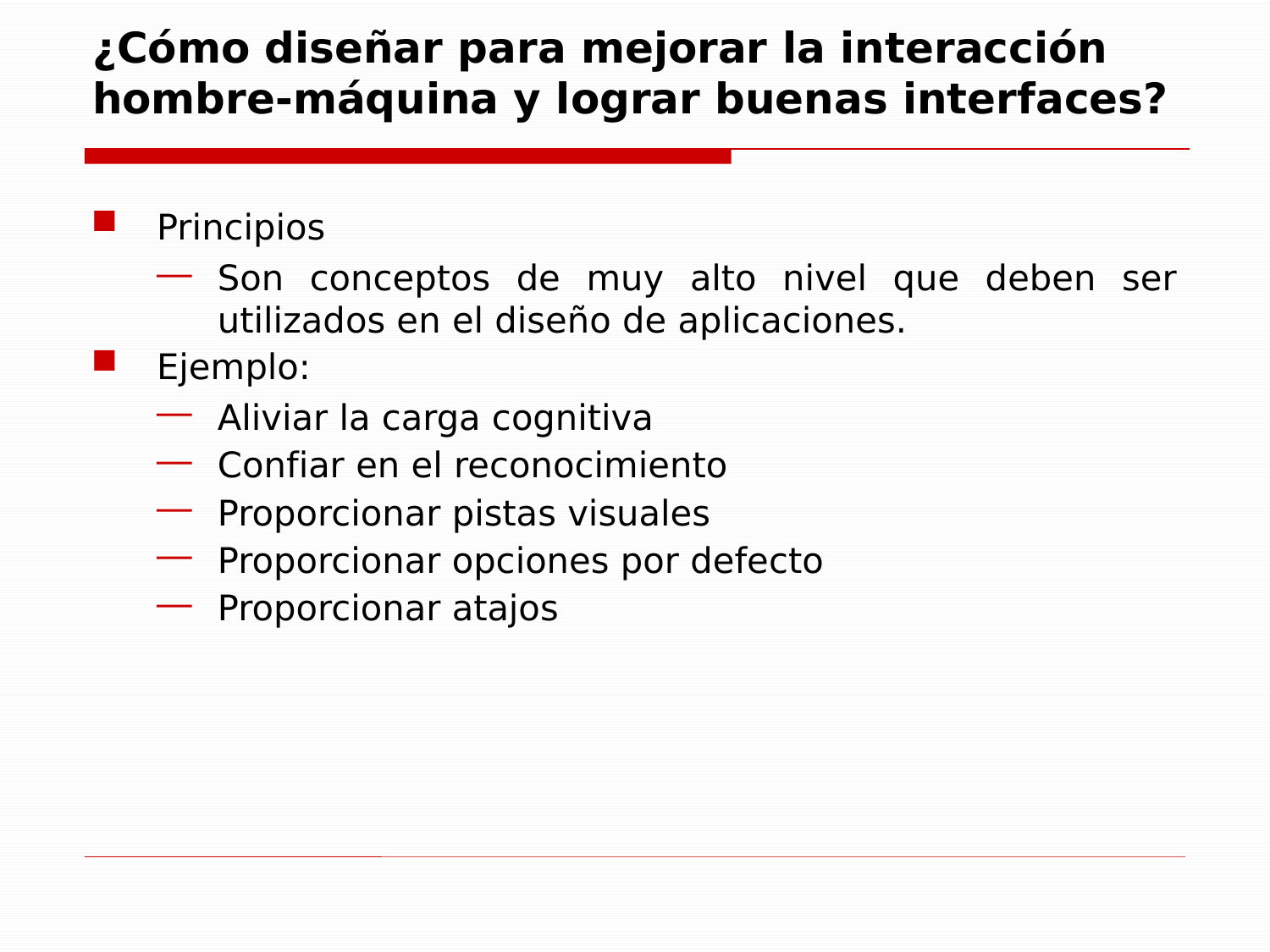

# ¿Cómo diseñar para mejorar la interacción hombre-máquina y lograr buenas interfaces?
Principios
Son conceptos de muy alto nivel que deben ser utilizados en el diseño de aplicaciones.
Ejemplo:
Aliviar la carga cognitiva
Confiar en el reconocimiento
Proporcionar pistas visuales
Proporcionar opciones por defecto
Proporcionar atajos